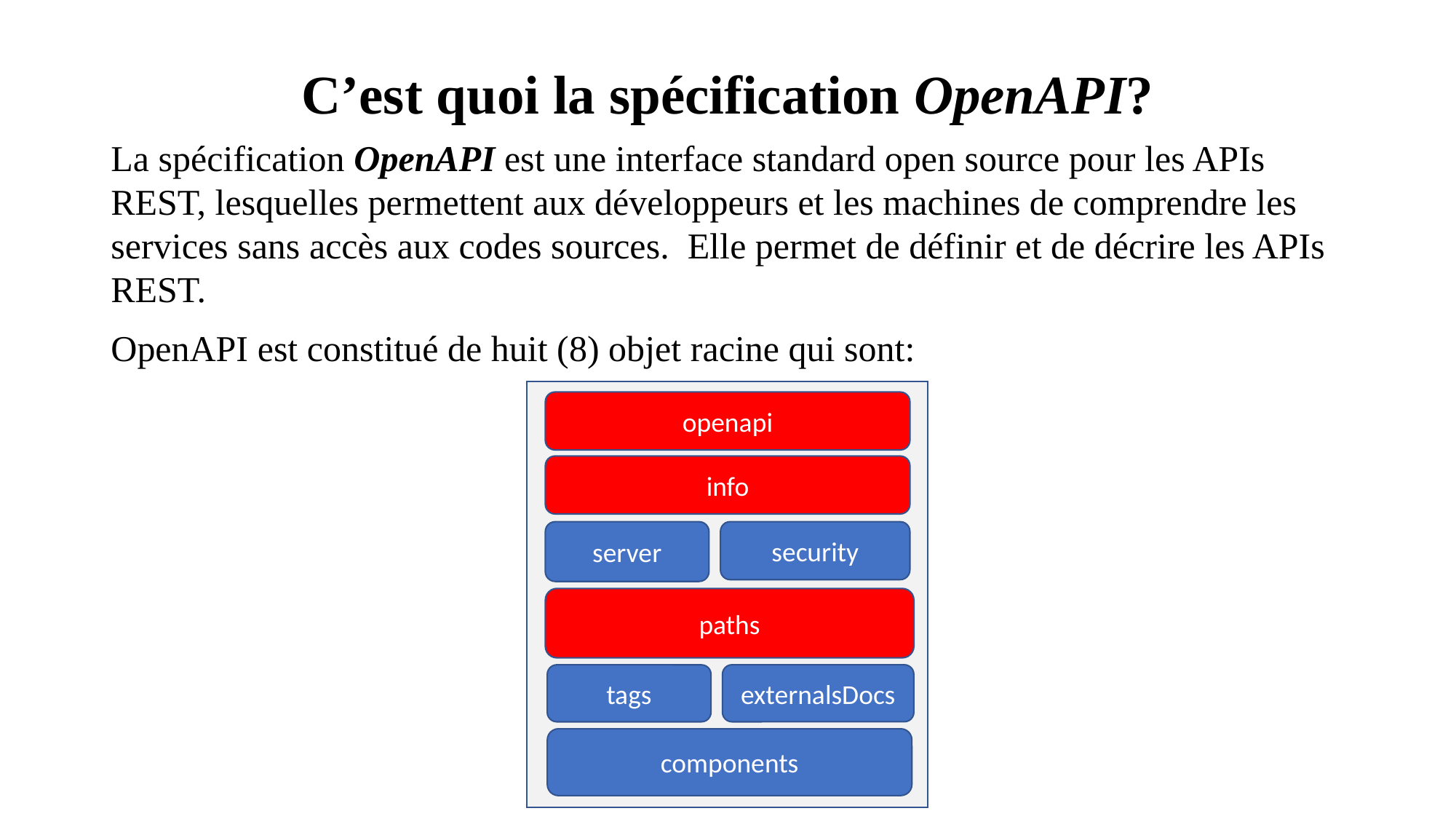

# C’est quoi la spécification OpenAPI?
La spécification OpenAPI est une interface standard open source pour les APIs REST, lesquelles permettent aux développeurs et les machines de comprendre les services sans accès aux codes sources.  Elle permet de définir et de décrire les APIs REST.
OpenAPI est constitué de huit (8) objet racine qui sont:

openapi
info
server
security
paths
externalsDocs
tags
components